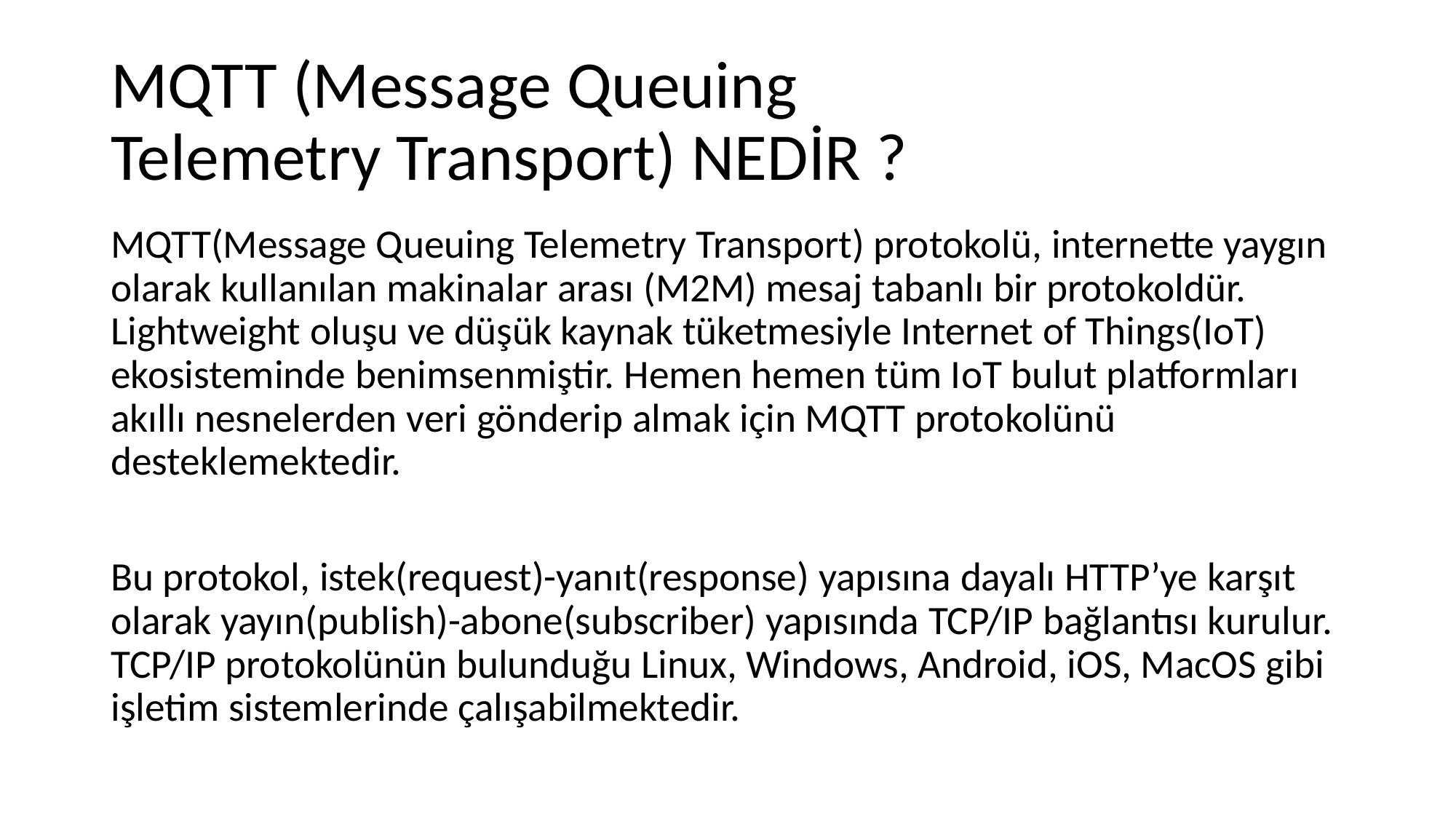

# MQTT (Message Queuing Telemetry Transport) NEDİR ?
MQTT(Message Queuing Telemetry Transport) protokolü, internette yaygın olarak kullanılan makinalar arası (M2M) mesaj tabanlı bir protokoldür. Lightweight oluşu ve düşük kaynak tüketmesiyle Internet of Things(IoT) ekosisteminde benimsenmiştir. Hemen hemen tüm IoT bulut platformları akıllı nesnelerden veri gönderip almak için MQTT protokolünü desteklemektedir.

Bu protokol, istek(request)-yanıt(response) yapısına dayalı HTTP’ye karşıt olarak yayın(publish)-abone(subscriber) yapısında TCP/IP bağlantısı kurulur. TCP/IP protokolünün bulunduğu Linux, Windows, Android, iOS, MacOS gibi işletim sistemlerinde çalışabilmektedir.